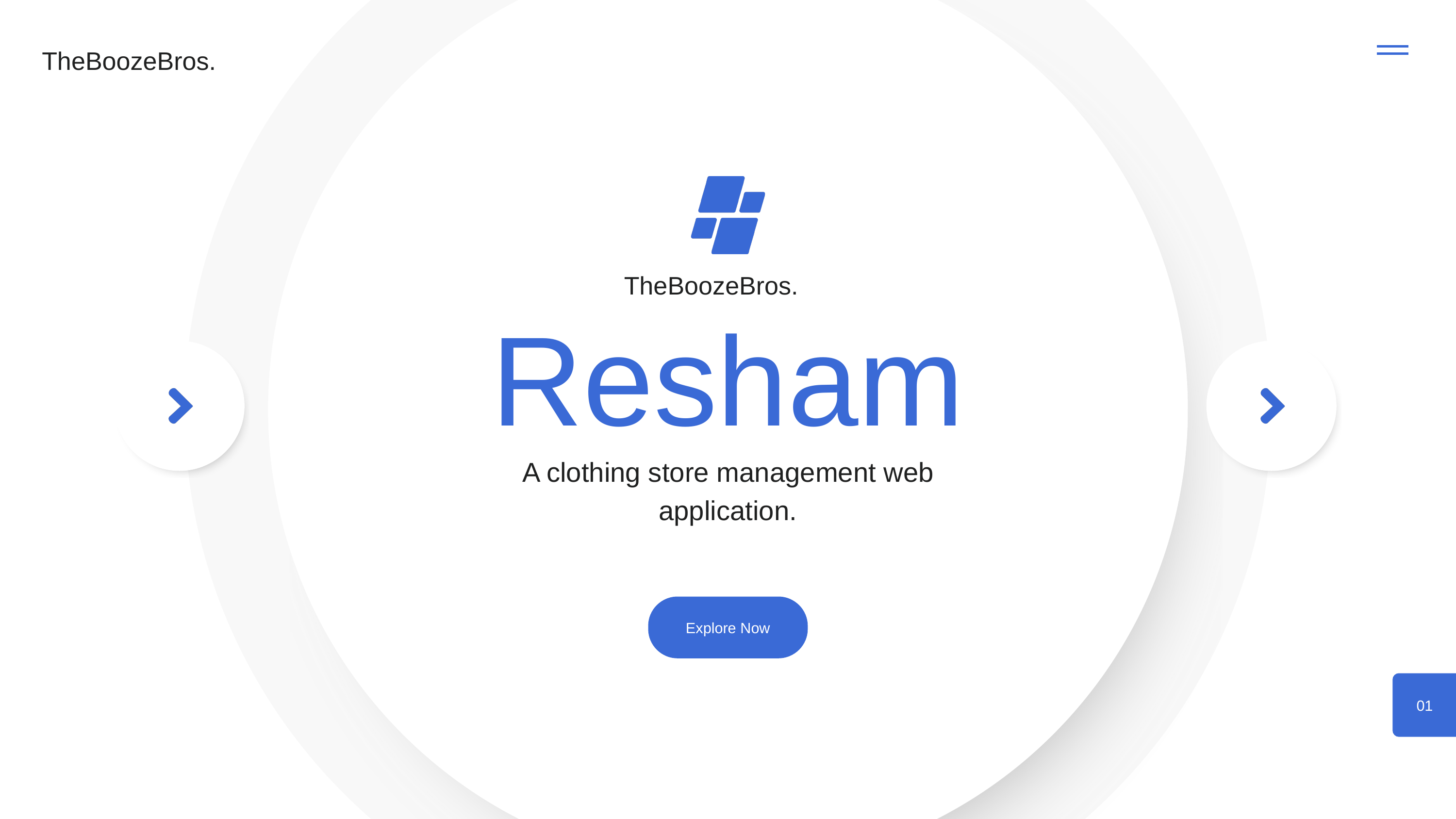

TheBoozeBros.

TheBoozeBros.
Resham

A clothing store management web application.

Explore Now

01